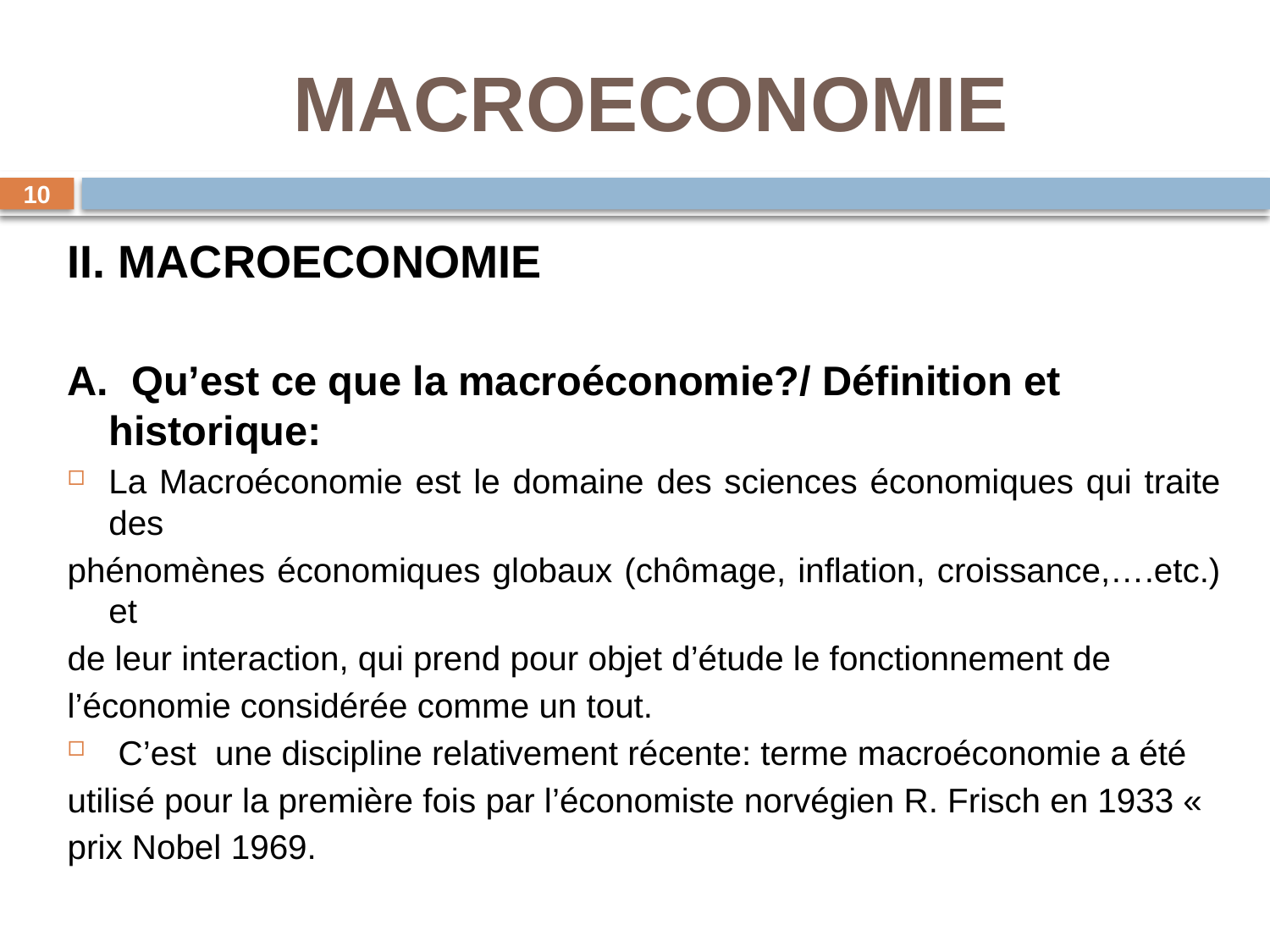

# MACROECONOMIE
10
II. MACROECONOMIE

A.  Qu’est ce que la macroéconomie?/ Définition et historique:
La Macroéconomie est le domaine des sciences économiques qui traite des
phénomènes économiques globaux (chômage, inflation, croissance,….etc.) et
de leur interaction, qui prend pour objet d’étude le fonctionnement de
l’économie considérée comme un tout.
 C’est  une discipline relativement récente: terme macroéconomie a été
utilisé pour la première fois par l’économiste norvégien R. Frisch en 1933 «
prix Nobel 1969.